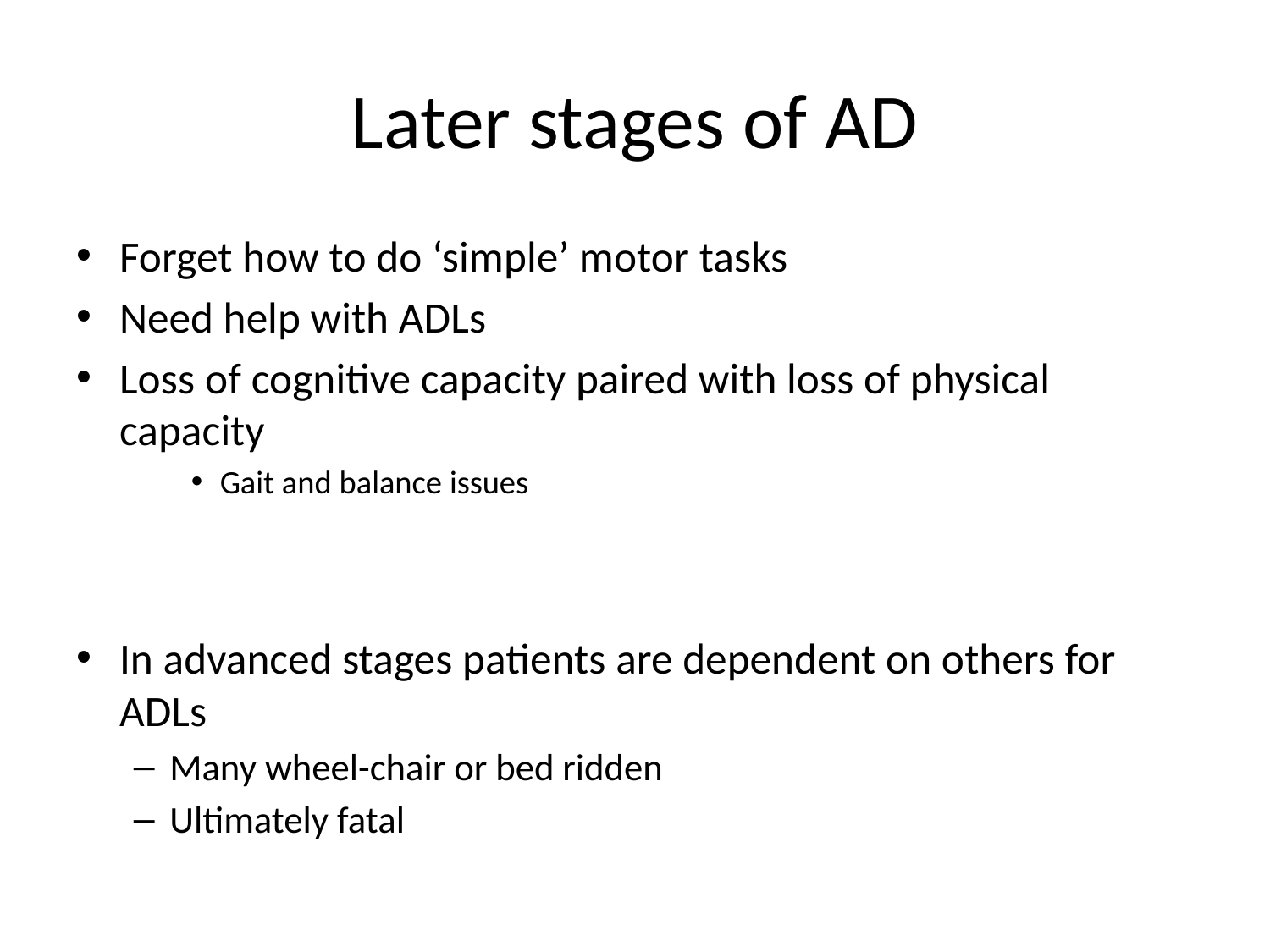

# Later stages of AD
Forget how to do ‘simple’ motor tasks
Need help with ADLs
Loss of cognitive capacity paired with loss of physical capacity
Gait and balance issues

In advanced stages patients are dependent on others for ADLs
Many wheel-chair or bed ridden
Ultimately fatal